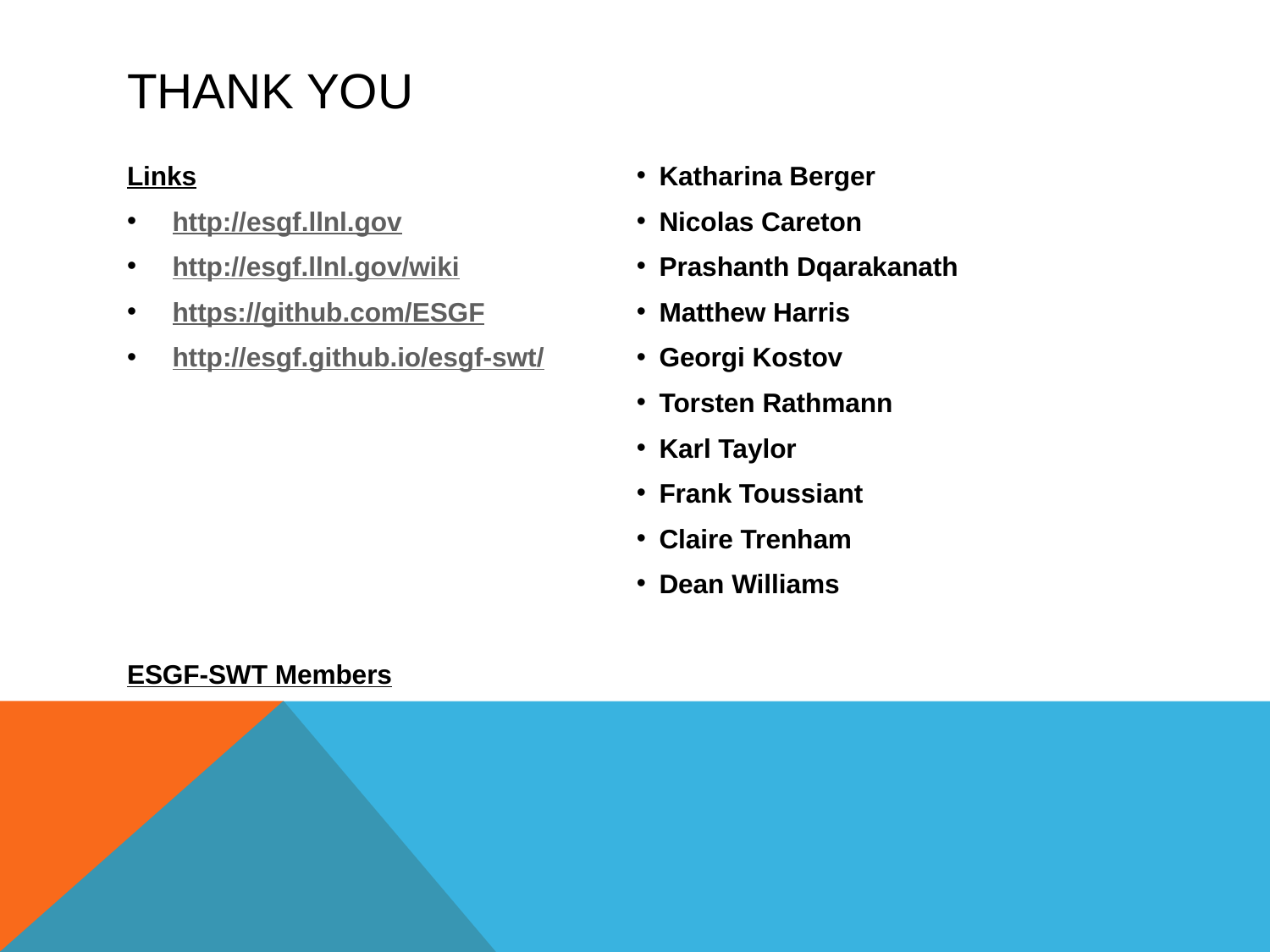

# Thank you
Links
http://esgf.llnl.gov
http://esgf.llnl.gov/wiki
https://github.com/ESGF
http://esgf.github.io/esgf-swt/

ESGF-SWT Members
Katharina Berger
Nicolas Careton
Prashanth Dqarakanath
Matthew Harris
Georgi Kostov
Torsten Rathmann
Karl Taylor
Frank Toussiant
Claire Trenham
Dean Williams